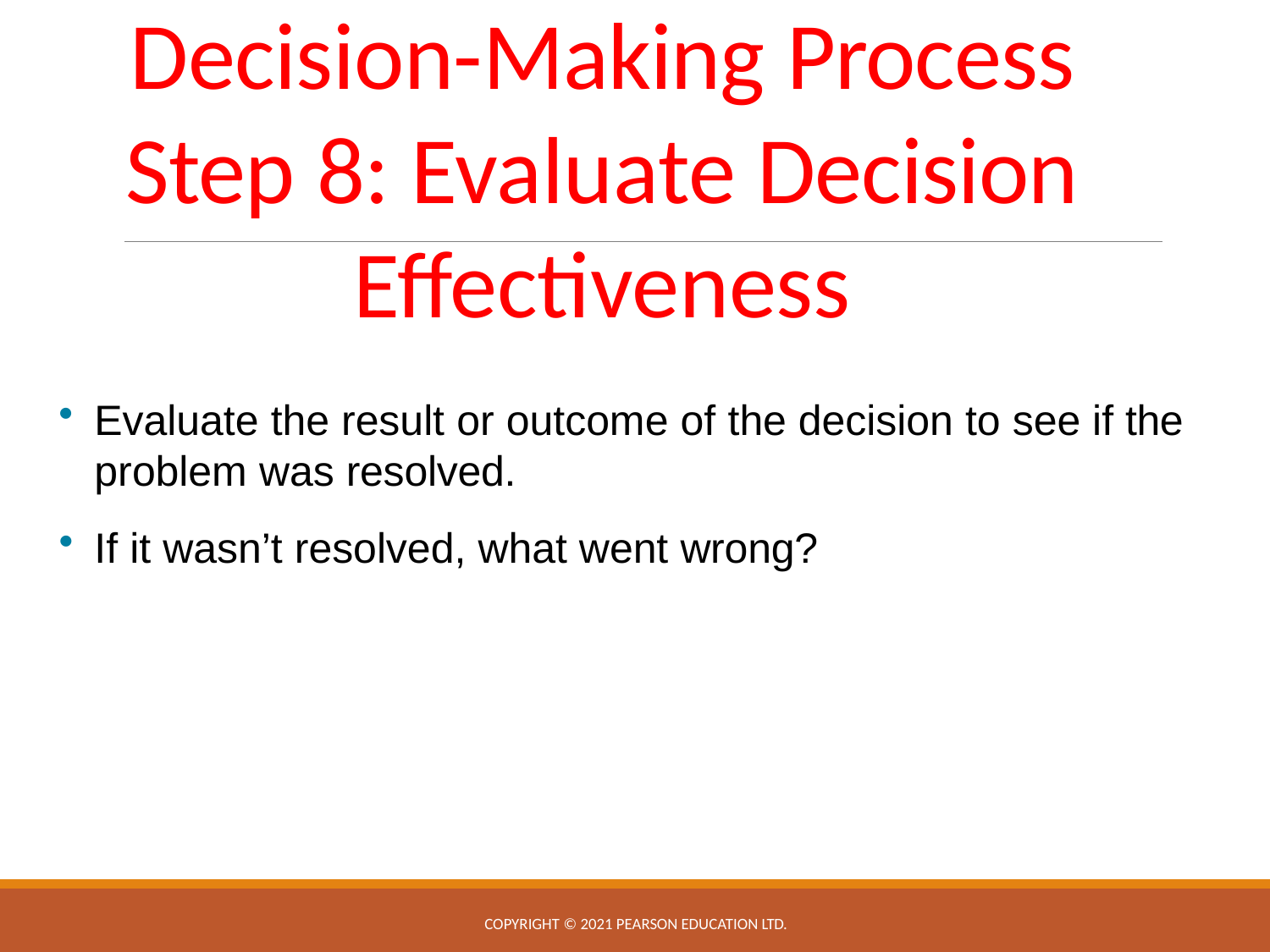

# Decision-Making Process Step 8: Evaluate Decision Effectiveness
Evaluate the result or outcome of the decision to see if the problem was resolved.
If it wasn’t resolved, what went wrong?
Copyright © 2021 Pearson Education Ltd.